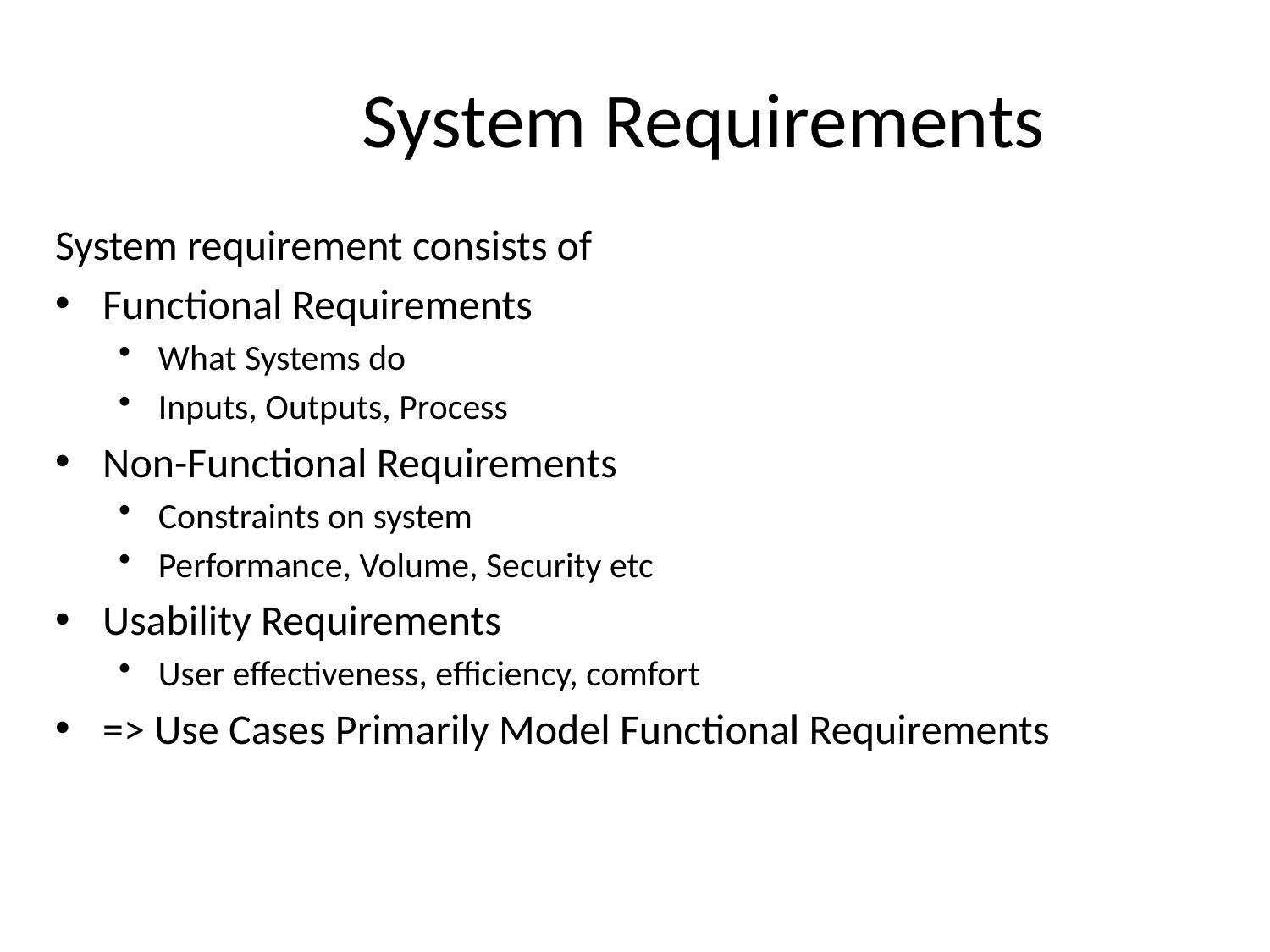

# System Requirements
System requirement consists of
Functional Requirements
What Systems do
Inputs, Outputs, Process
Non-Functional Requirements
Constraints on system
Performance, Volume, Security etc
Usability Requirements
User effectiveness, efficiency, comfort
=> Use Cases Primarily Model Functional Requirements